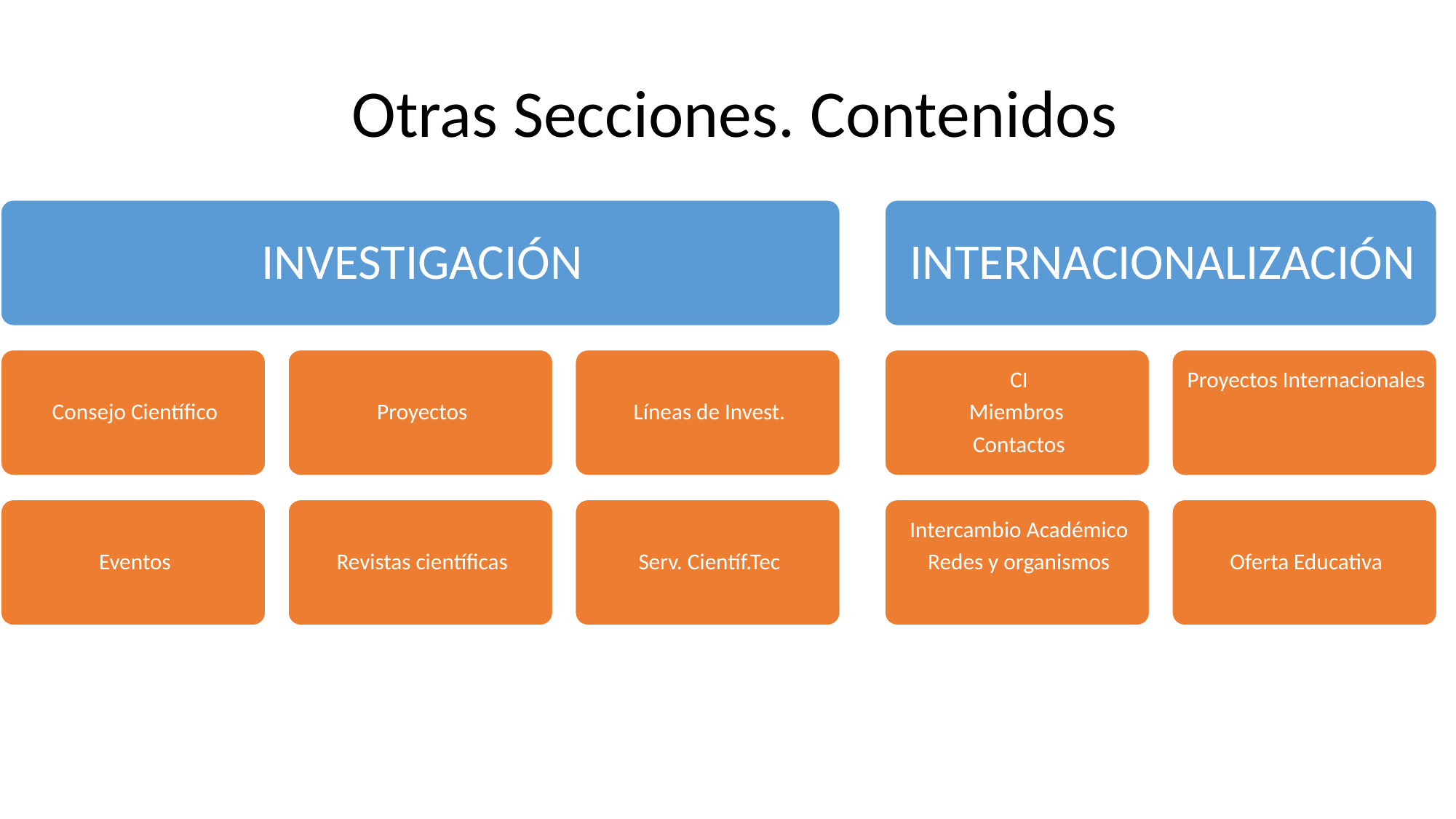

Otras Secciones. Contenidos
INVESTIGACIÓN
Consejo Científico
Eventos
Proyectos
Revistas científicas
Líneas de Invest.
Serv. Científ.Tec
INTERNACIONALIZACIÓN
CI
Miembros
Contactos
Intercambio Académico
Redes y organismos

Proyectos Internacionales

Oferta Educativa